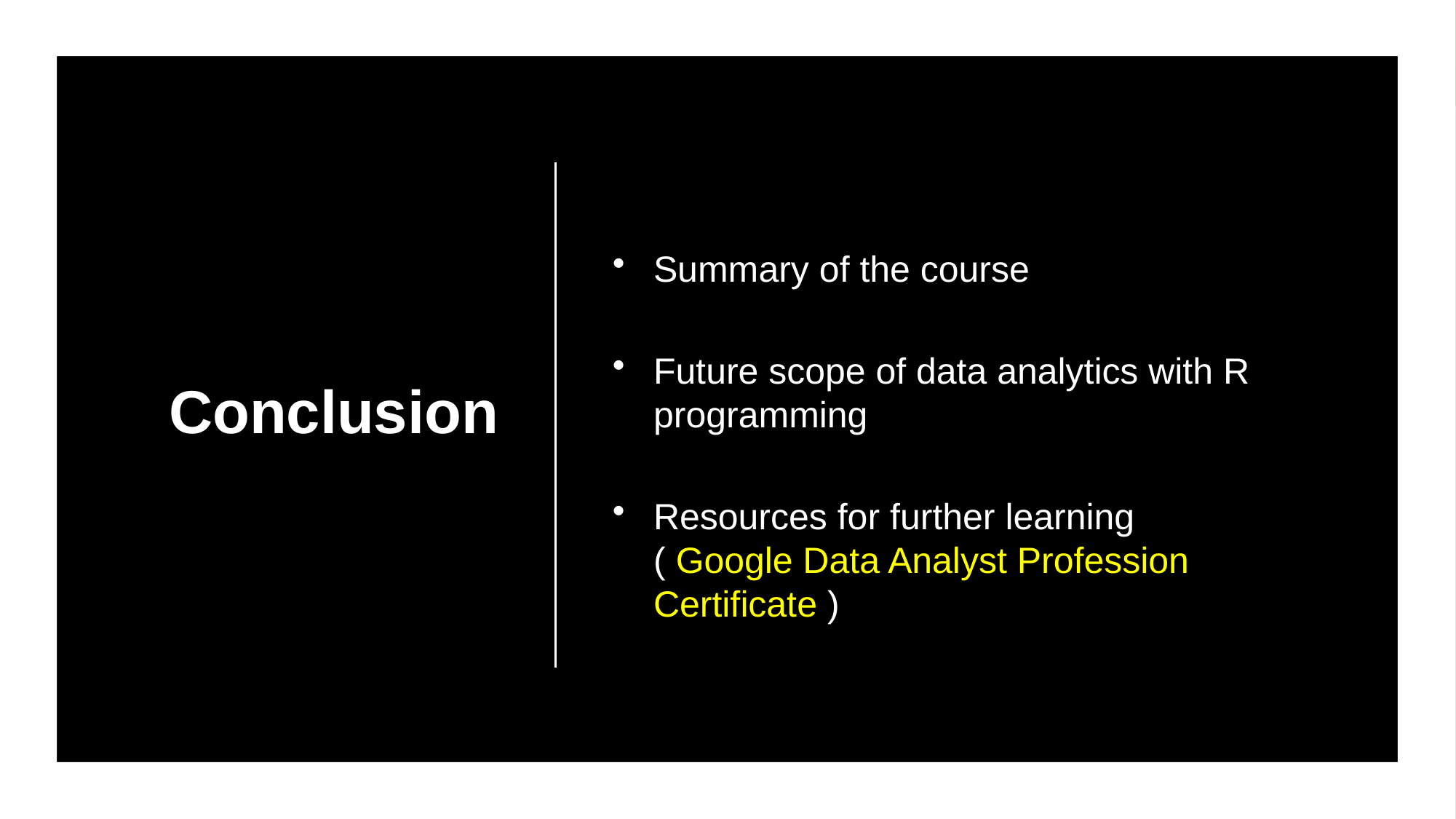

Summary of the course

Future scope of data analytics with R programming

Resources for further learning ( Google Data Analyst Profession Certificate )
# Conclusion